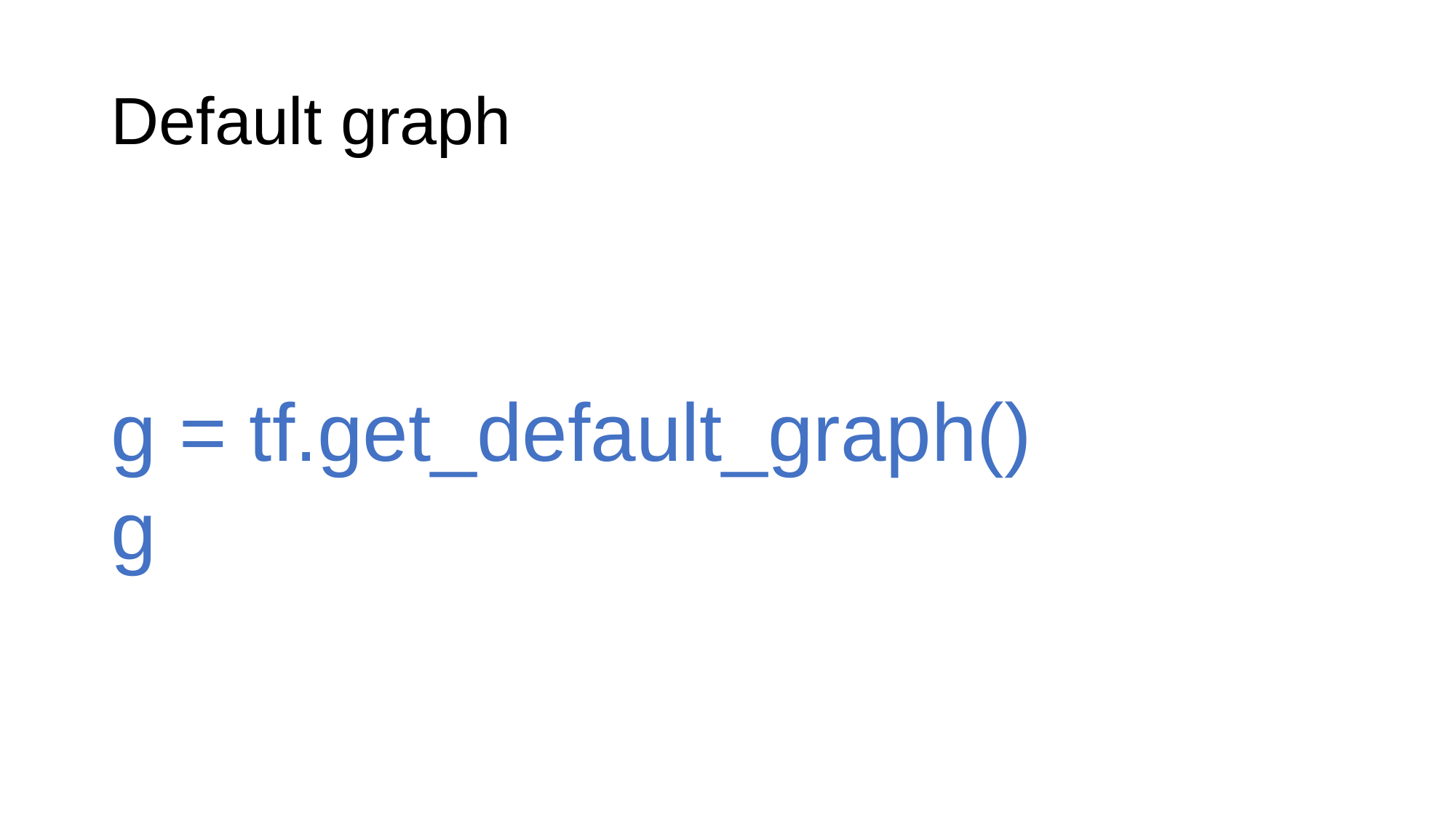

# Default graph
g = tf.get_default_graph()
g